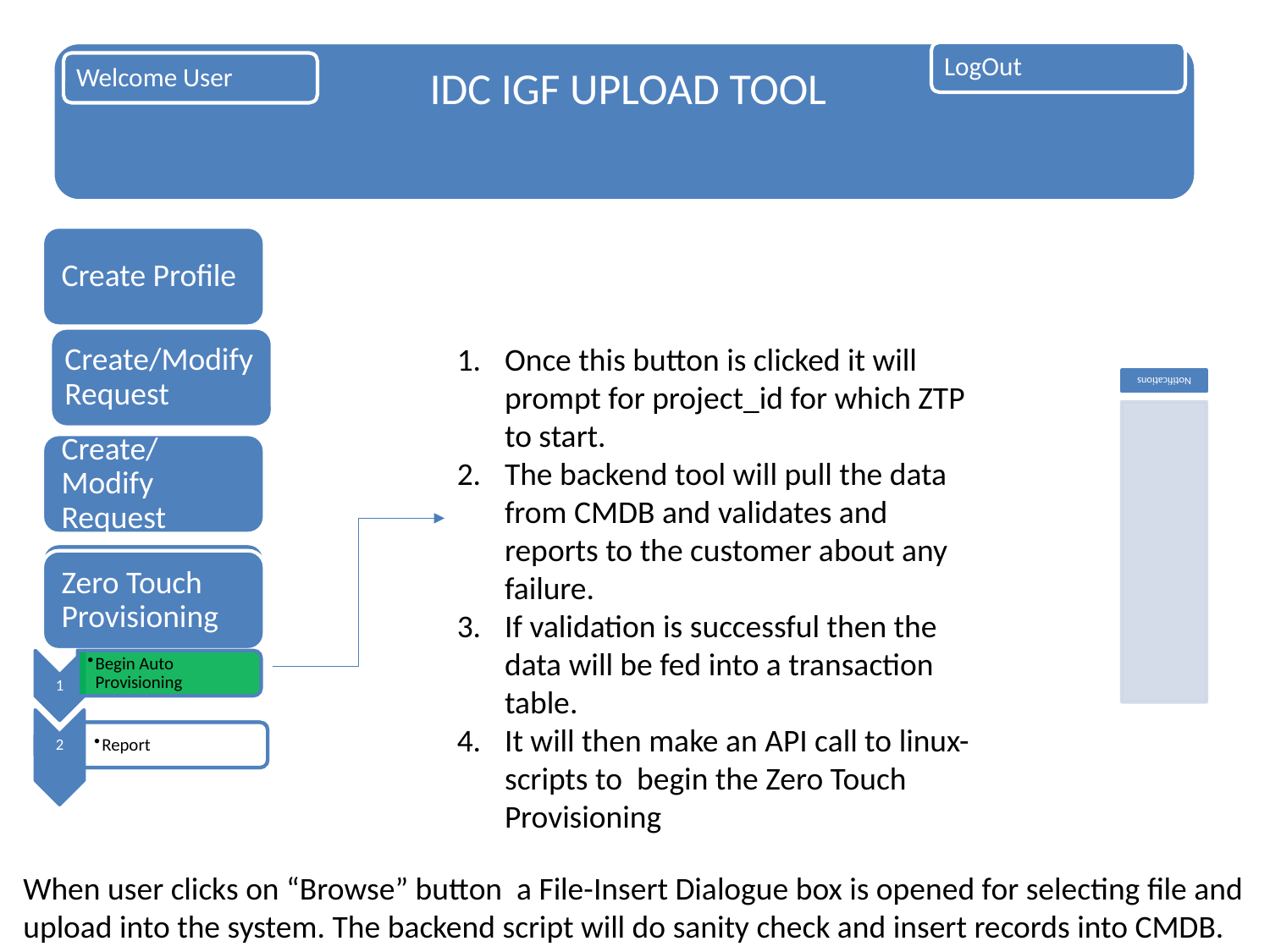

IDC IGF UPLOAD TOOL

LogOut
Welcome User
Create Profile
Create/Modify Request
Create/Modify RFI
Zero Touch Provisioning
Notifications

Create/Modify Request
Once this button is clicked it will prompt for project_id for which ZTP to start.
The backend tool will pull the data from CMDB and validates and reports to the customer about any failure.
If validation is successful then the data will be fed into a transaction table.
It will then make an API call to linux-scripts to  begin the Zero Touch Provisioning
1
Begin Auto Provisioning
2

Report
When user clicks on “Browse” button  a File-Insert Dialogue box is opened for selecting file and upload into the system. The backend script will do sanity check and insert records into CMDB.